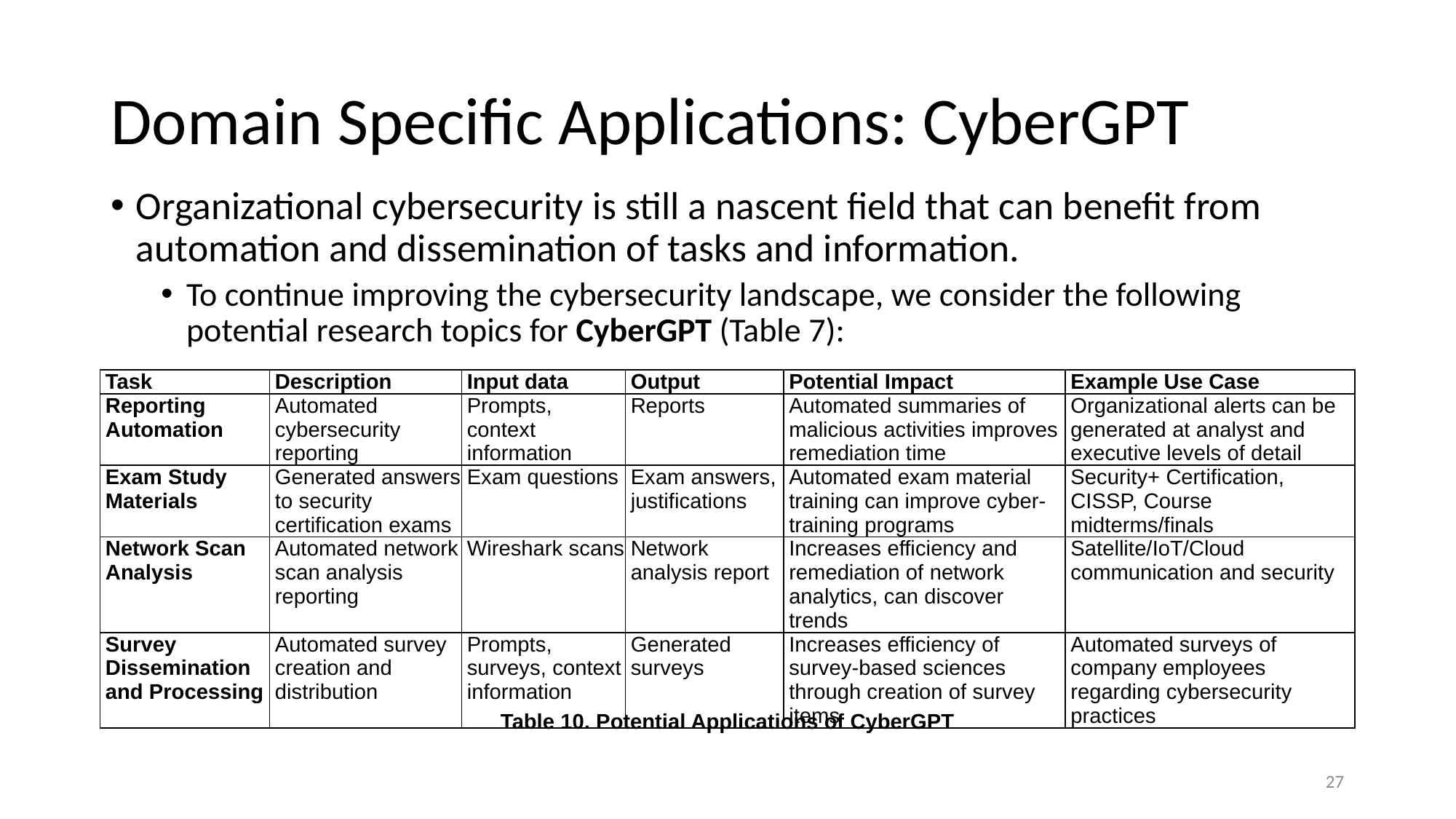

# Domain Specific Applications: CyberGPT
Organizational cybersecurity is still a nascent field that can benefit from automation and dissemination of tasks and information.
To continue improving the cybersecurity landscape, we consider the following potential research topics for CyberGPT (Table 7):
| Task | Description | Input data | Output | Potential Impact | Example Use Case |
| --- | --- | --- | --- | --- | --- |
| Reporting Automation | Automated cybersecurity reporting | Prompts, context information | Reports | Automated summaries of malicious activities improves remediation time | Organizational alerts can be generated at analyst and executive levels of detail |
| Exam Study Materials | Generated answers to security certification exams | Exam questions | Exam answers, justifications | Automated exam material training can improve cyber-training programs | Security+ Certification, CISSP, Course midterms/finals |
| Network Scan Analysis | Automated network scan analysis reporting | Wireshark scans | Network analysis report | Increases efficiency and remediation of network analytics, can discover trends | Satellite/IoT/Cloud communication and security |
| Survey Dissemination and Processing | Automated survey creation and distribution | Prompts, surveys, context information | Generated surveys | Increases efficiency of survey-based sciences through creation of survey items | Automated surveys of company employees regarding cybersecurity practices |
Table 10. Potential Applications of CyberGPT
27